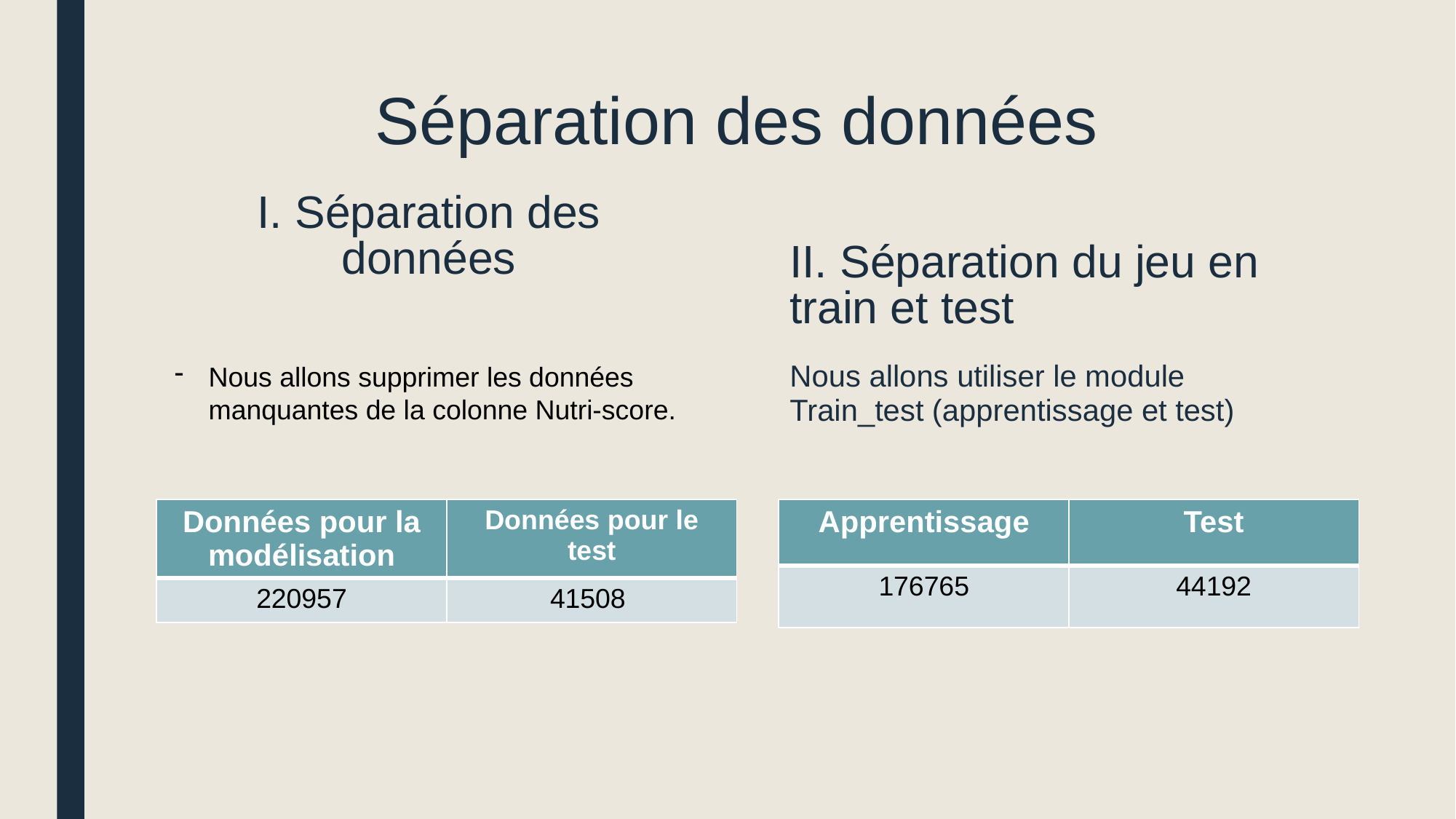

# Séparation des données
I. Séparation des données
II. Séparation du jeu en train et test
Nous allons supprimer les données manquantes de la colonne Nutri-score.

Nous allons utiliser le module Train_test (apprentissage et test)
| Apprentissage | Test |
| --- | --- |
| 176765 | 44192 |
| Données pour la modélisation | Données pour le test |
| --- | --- |
| 220957 | 41508 |